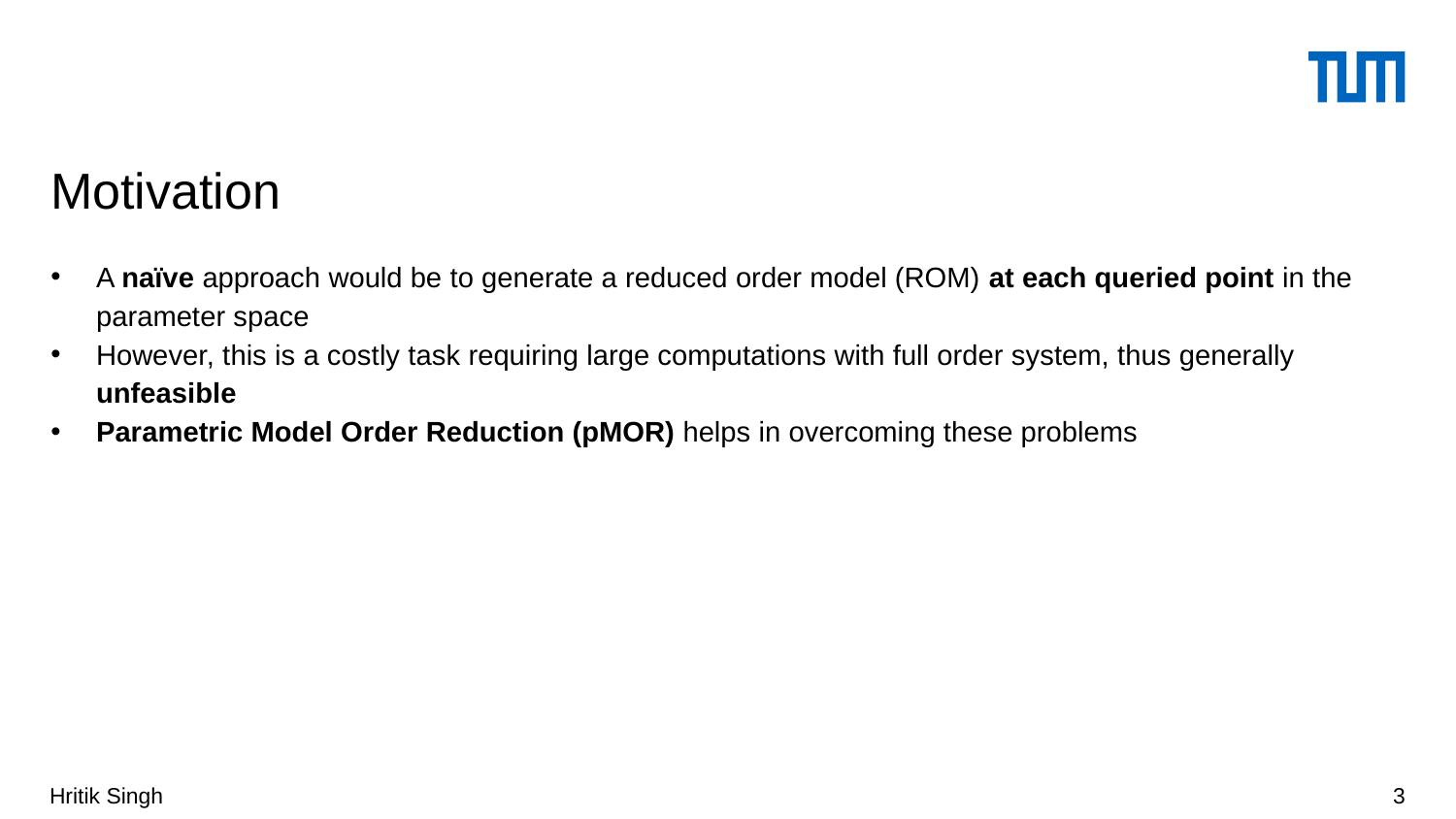

# Motivation
A naïve approach would be to generate a reduced order model (ROM) at each queried point in the parameter space
However, this is a costly task requiring large computations with full order system, thus generally unfeasible
Parametric Model Order Reduction (pMOR) helps in overcoming these problems
Hritik Singh
3